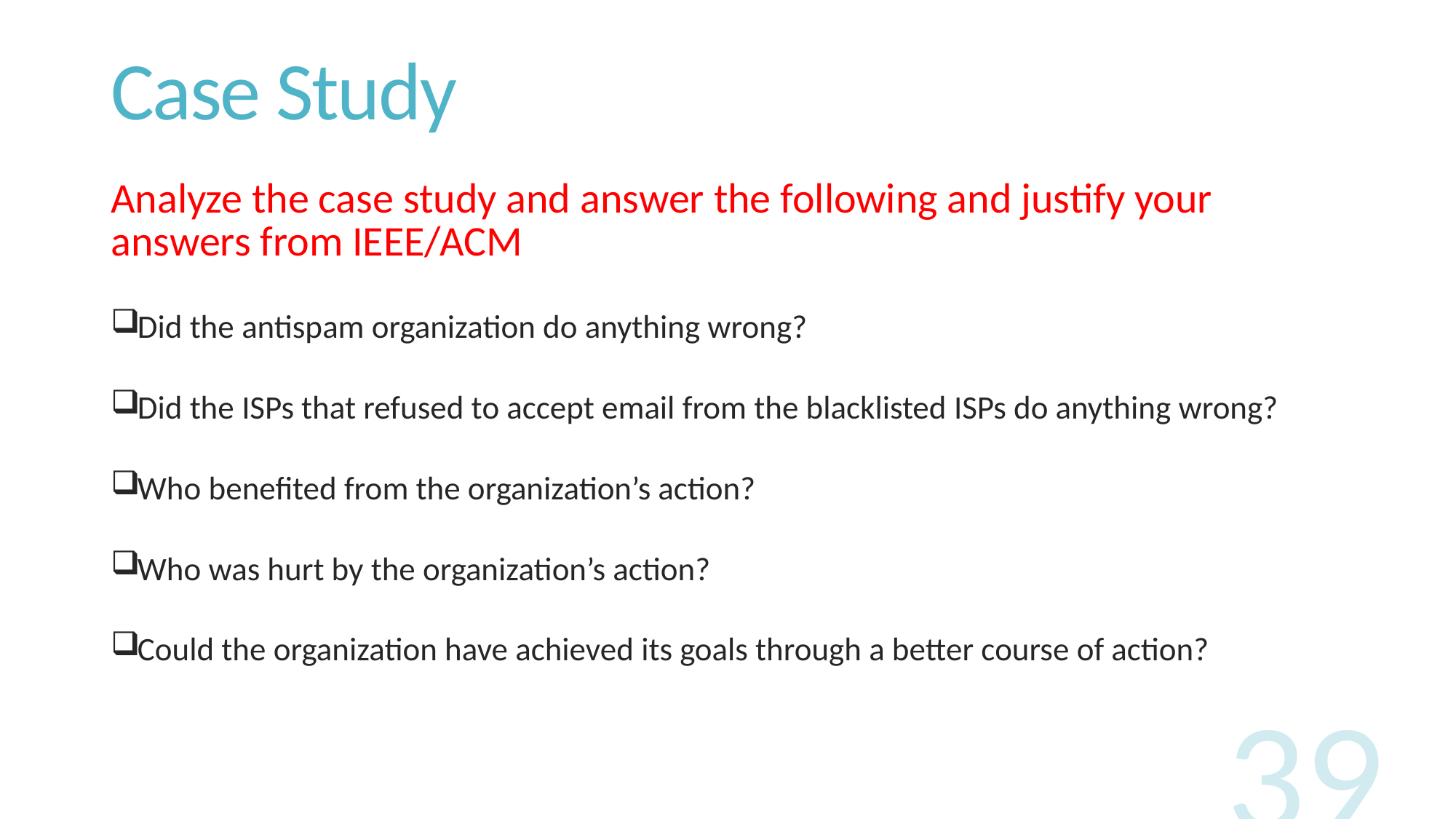

# Case Study
Analyze the case study and answer the following and justify your answers from IEEE/ACM
Did the antispam organization do anything wrong?
Did the ISPs that refused to accept email from the blacklisted ISPs do anything wrong?
Who benefited from the organization’s action?
Who was hurt by the organization’s action?
Could the organization have achieved its goals through a better course of action?
39